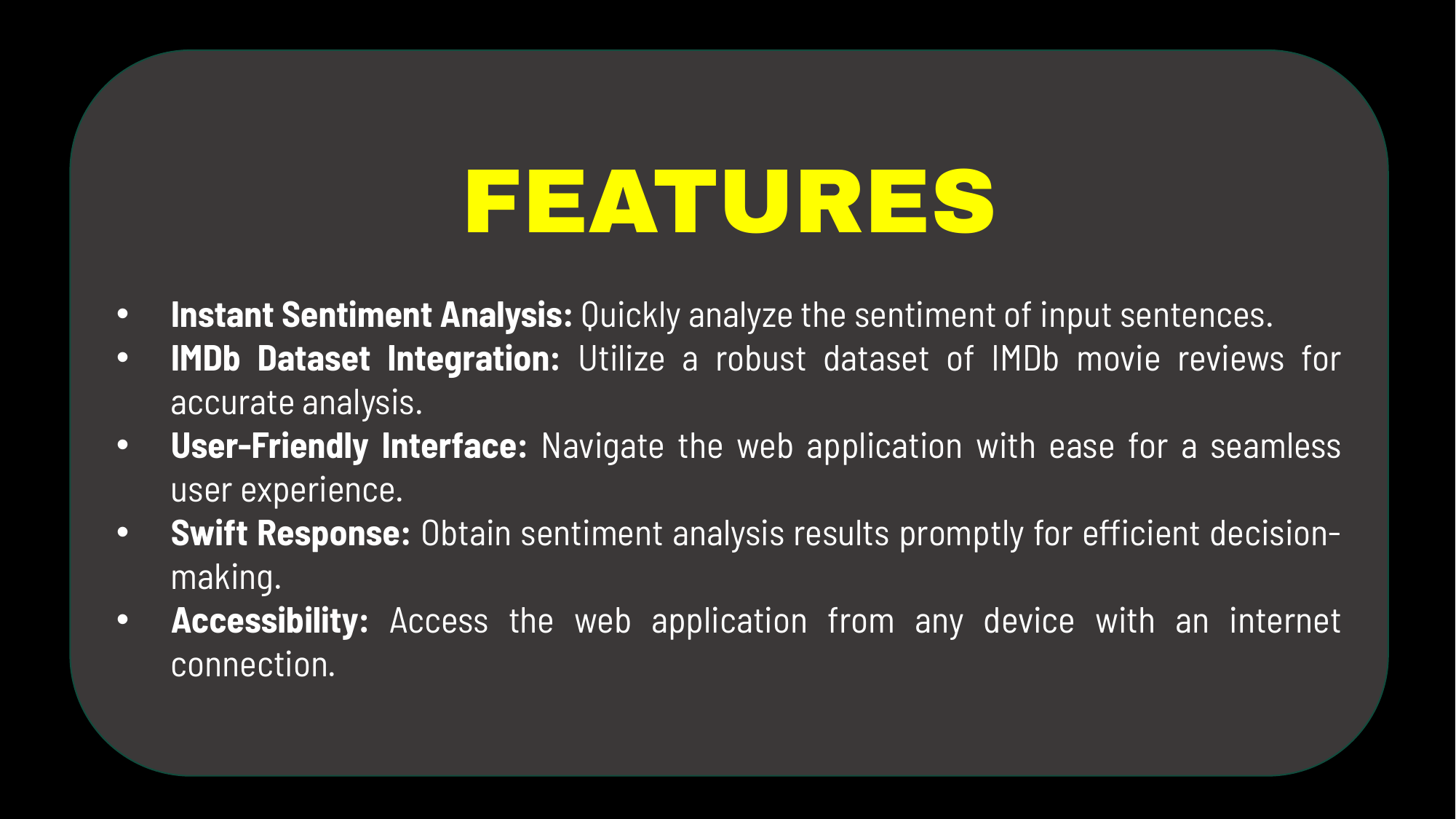

FEATURES

Instant Sentiment Analysis: Quickly analyze the sentiment of input sentences.
IMDb Dataset Integration: Utilize a robust dataset of IMDb movie reviews for accurate analysis.
User-Friendly Interface: Navigate the web application with ease for a seamless user experience.
Swift Response: Obtain sentiment analysis results promptly for efficient decision-making.
Accessibility: Access the web application from any device with an internet connection.
OBJECTIVE